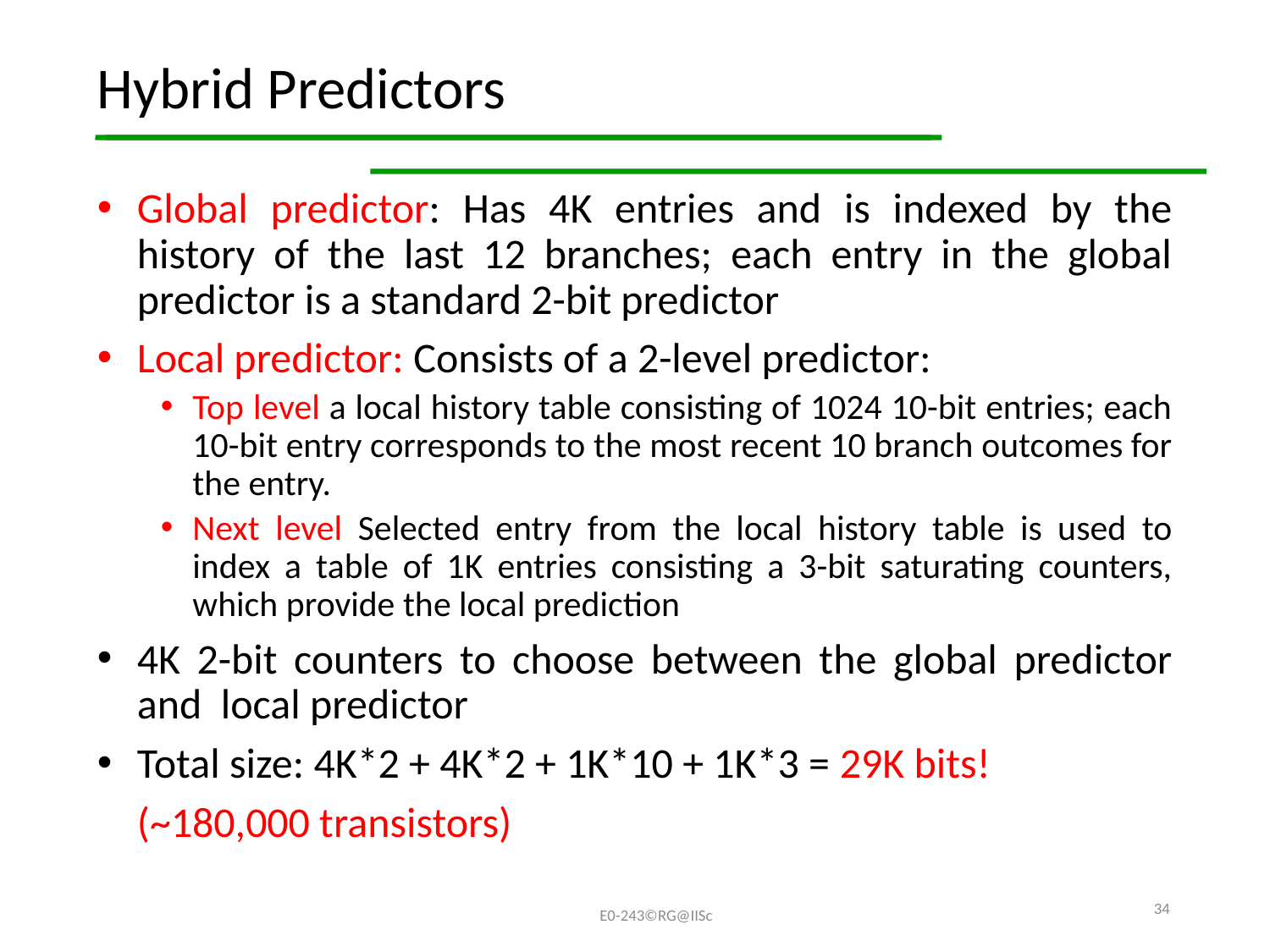

# Hybrid Predictors
Global predictor: Has 4K entries and is indexed by the history of the last 12 branches; each entry in the global predictor is a standard 2-bit predictor
Local predictor: Consists of a 2-level predictor:
Top level a local history table consisting of 1024 10-bit entries; each 10-bit entry corresponds to the most recent 10 branch outcomes for the entry.
Next level Selected entry from the local history table is used to index a table of 1K entries consisting a 3-bit saturating counters, which provide the local prediction
4K 2-bit counters to choose between the global predictor and  local predictor
Total size: 4K*2 + 4K*2 + 1K*10 + 1K*3 = 29K bits!
	(~180,000 transistors)
34
E0-243©RG@IISc